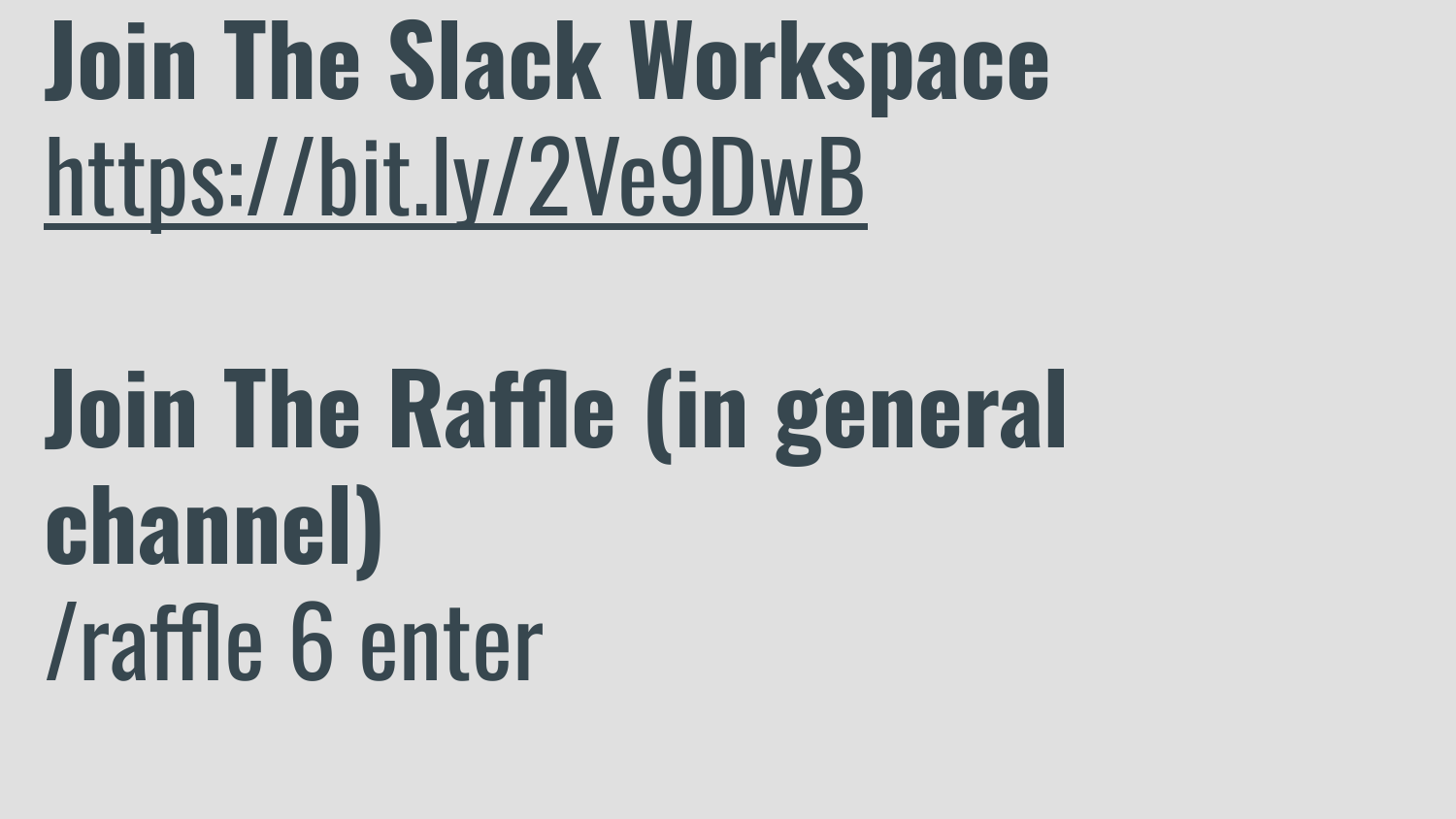

# Join The Slack Workspace
https://bit.ly/2Ve9DwB

Join The Raffle (in general channel)
/raffle 6 enter